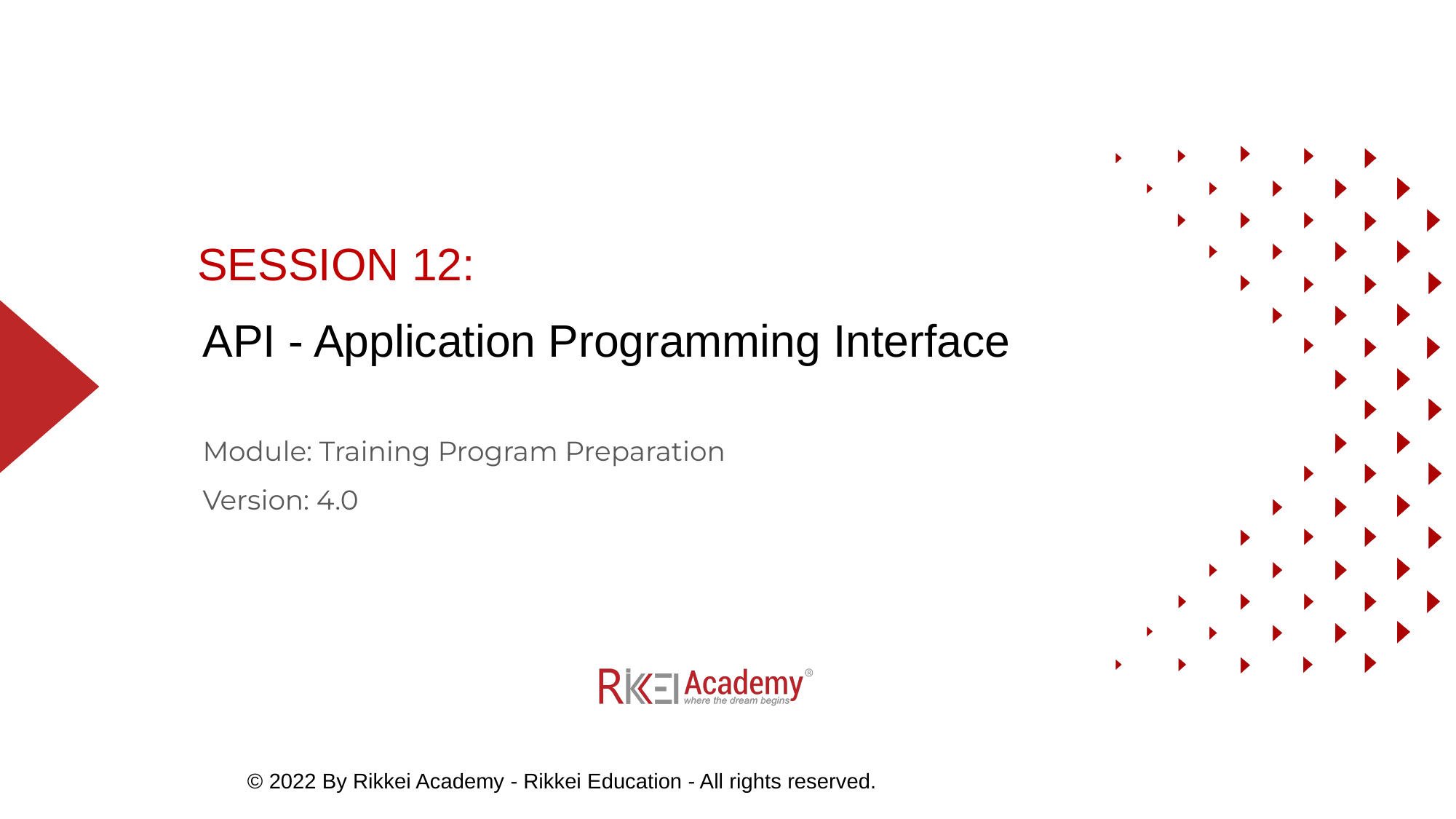

SESSION 12:
# API - Application Programming Interface
Module: Training Program Preparation
Version: 4.0